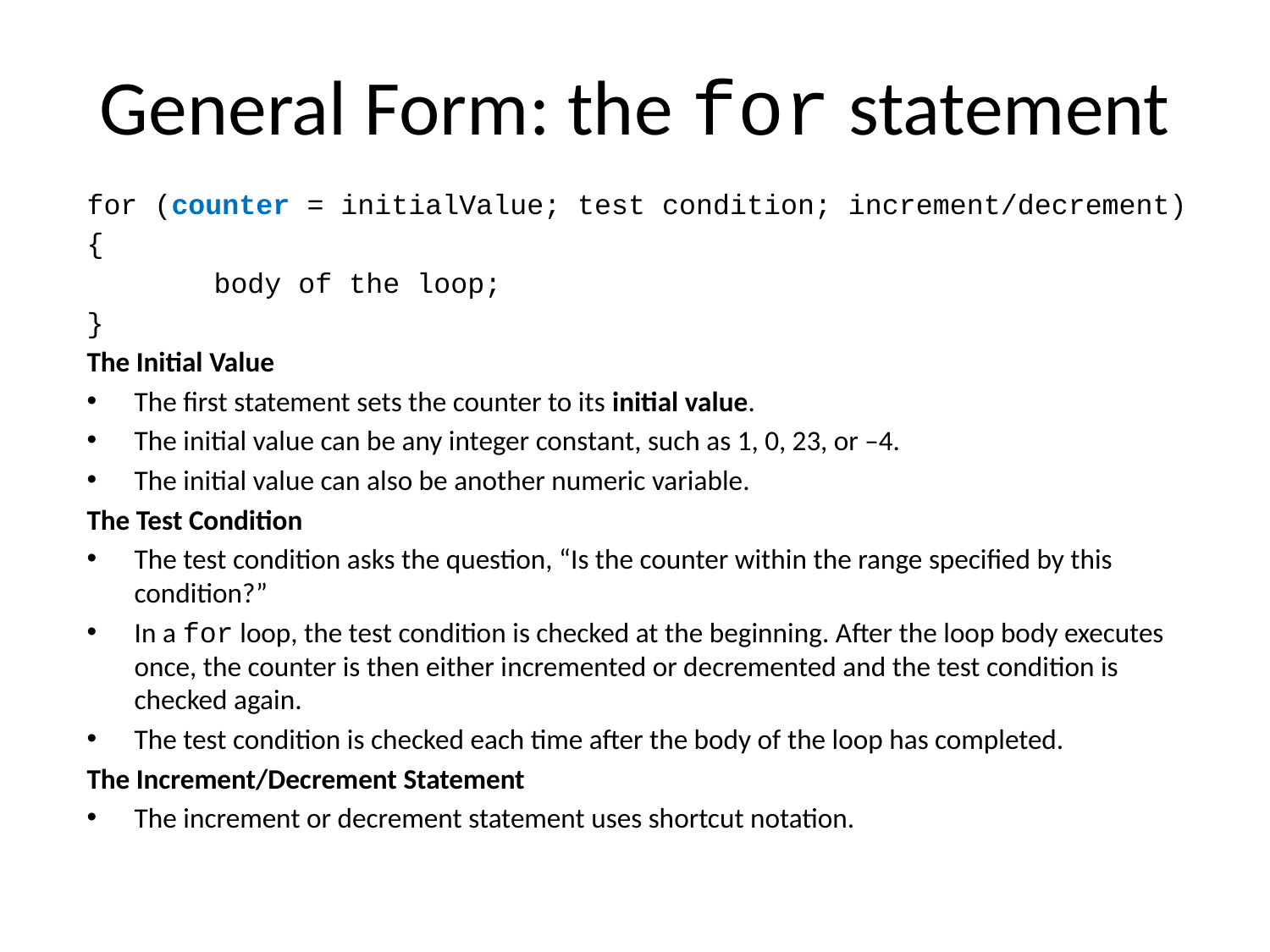

# General Form: the for statement
for (counter = initialValue; test condition; increment/decrement)
{
 	body of the loop;
}
The Initial Value
The first statement sets the counter to its initial value.
The initial value can be any integer constant, such as 1, 0, 23, or –4.
The initial value can also be another numeric variable.
The Test Condition
The test condition asks the question, “Is the counter within the range specified by this condition?”
In a for loop, the test condition is checked at the beginning. After the loop body executes once, the counter is then either incremented or decremented and the test condition is checked again.
The test condition is checked each time after the body of the loop has completed.
The Increment/Decrement Statement
The increment or decrement statement uses shortcut notation.